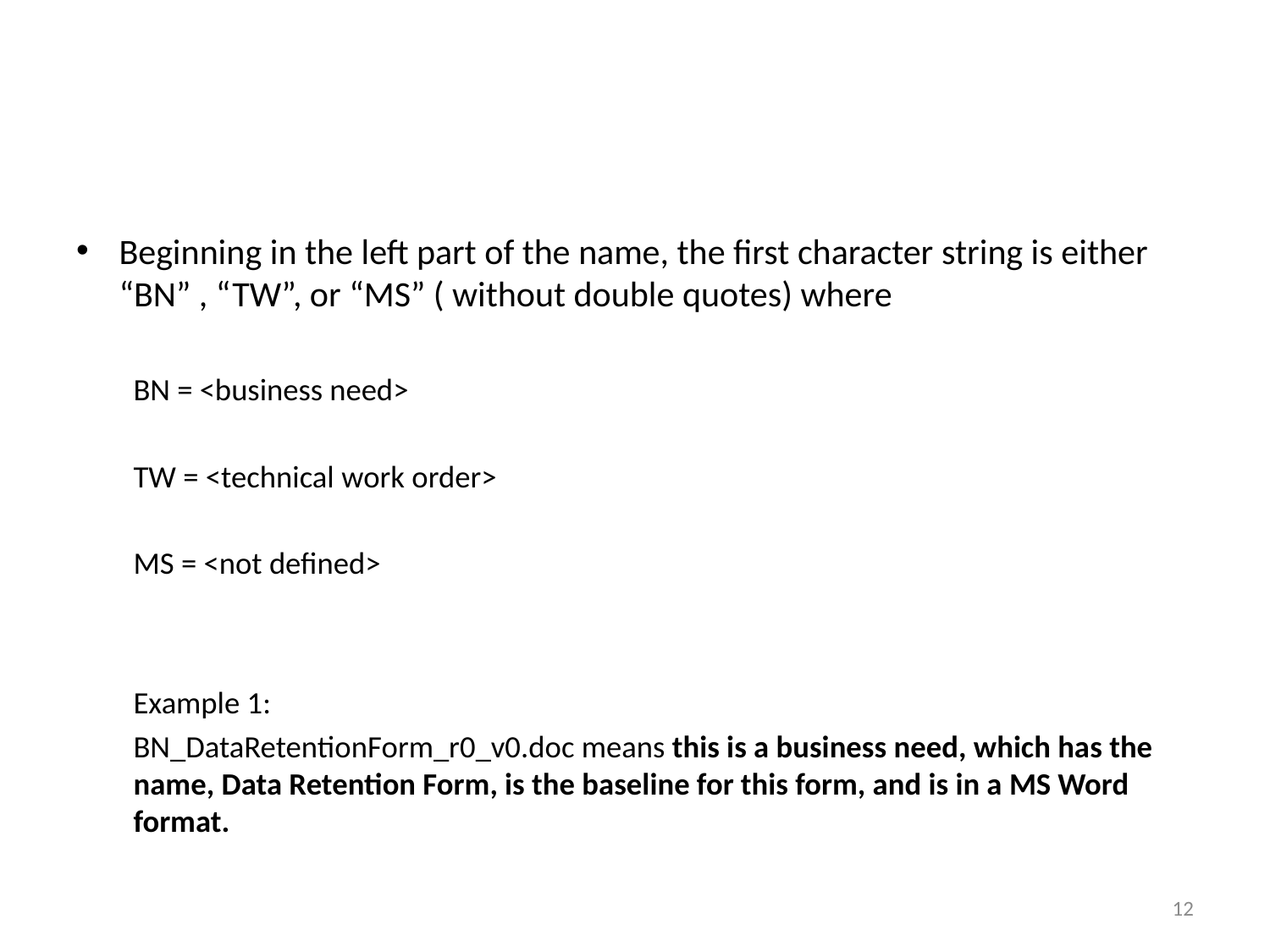

#
Beginning in the left part of the name, the first character string is either “BN” , “TW”, or “MS” ( without double quotes) where

	BN = <business need>

	TW = <technical work order>

	MS = <not defined>

Example 1:
	BN_DataRetentionForm_r0_v0.doc means this is a business need, which has the name, Data Retention Form, is the baseline for this form, and is in a MS Word format.
12